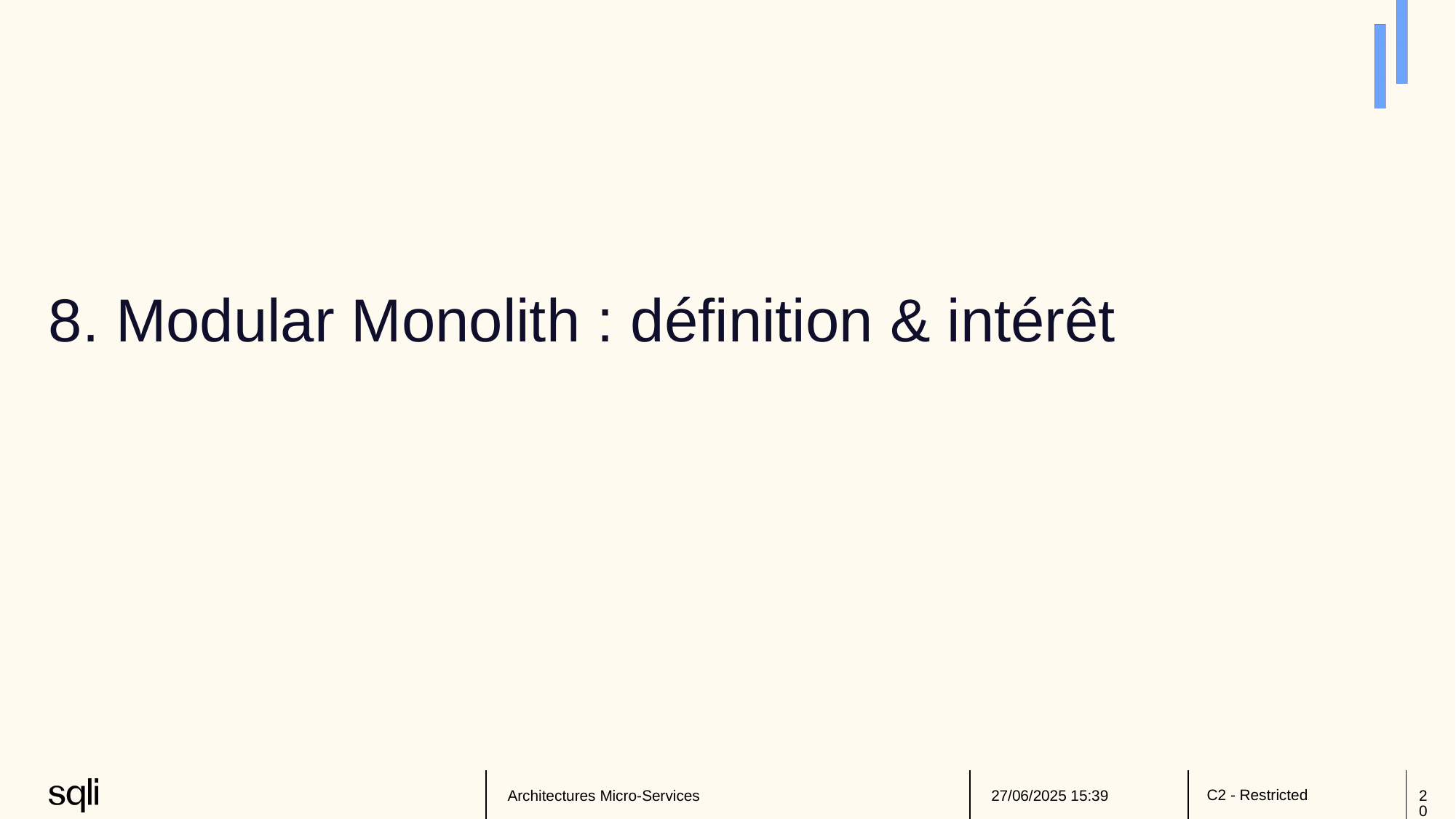

# 8. Modular Monolith : définition & intérêt
Architectures Micro-Services
27/06/2025 15:39
20